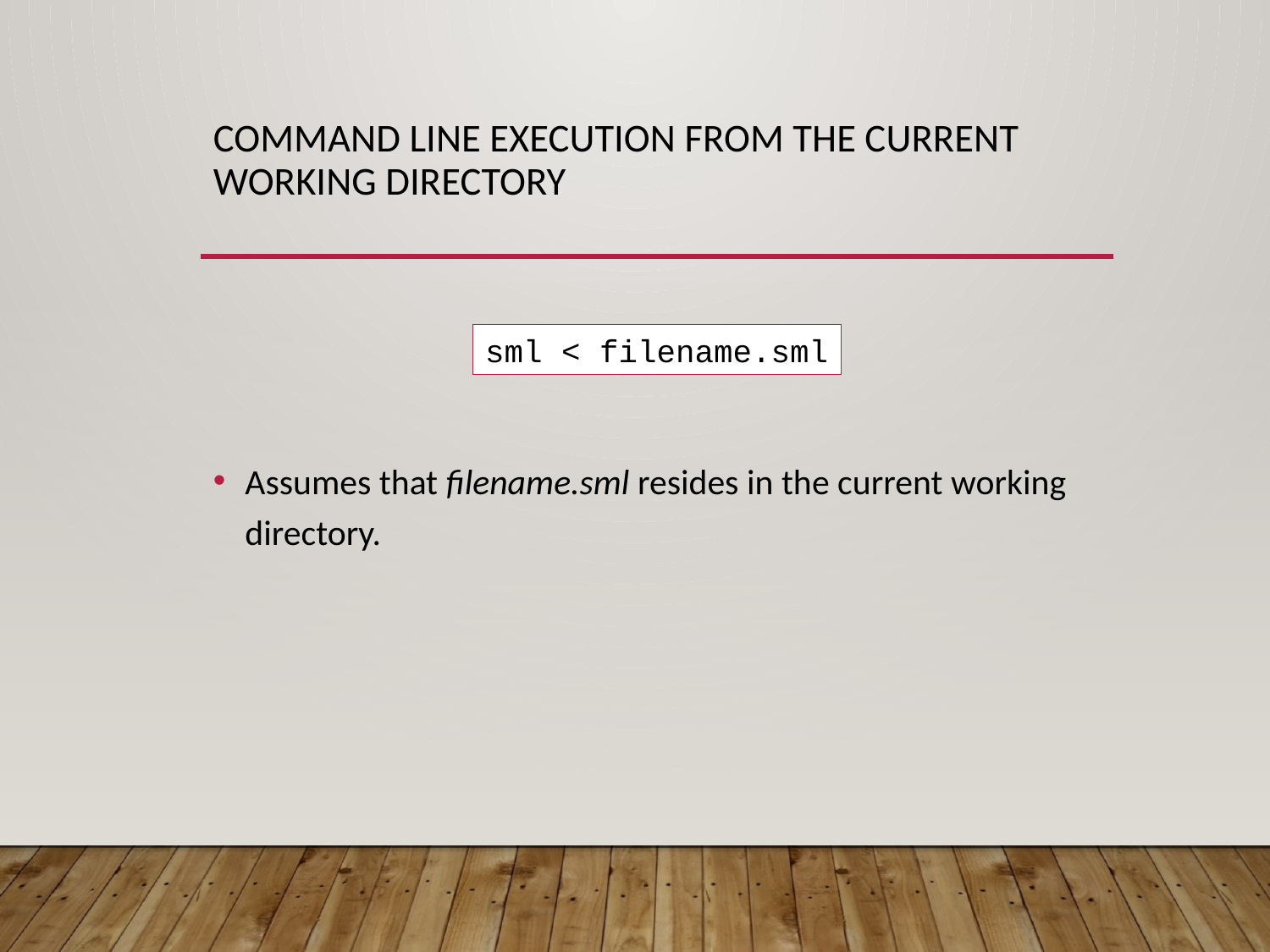

# Command line execution from the current working directory
sml < filename.sml
Assumes that filename.sml resides in the current working directory.